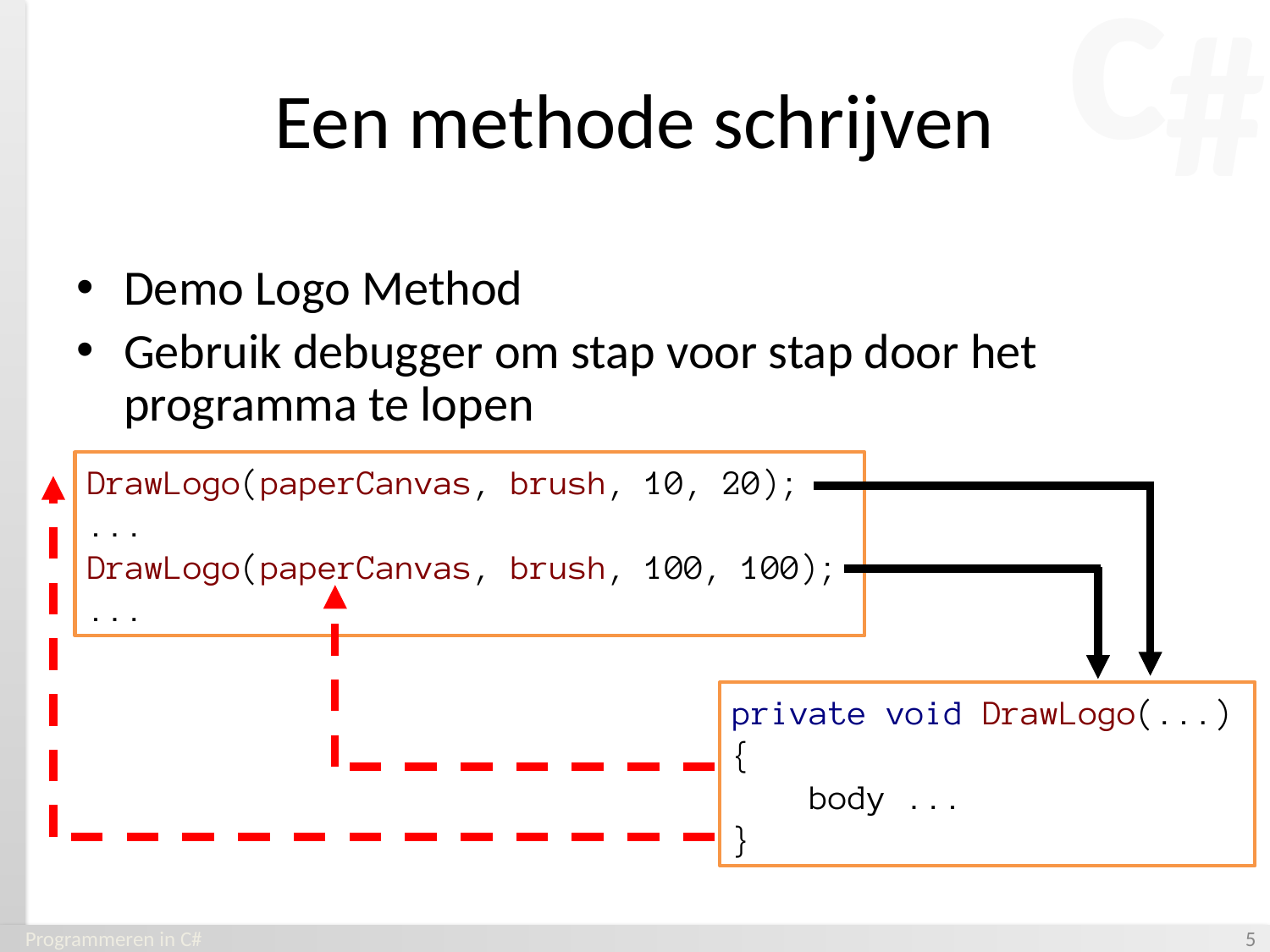

# Een methode schrijven
Demo Logo Method
Gebruik debugger om stap voor stap door het programma te lopen
DrawLogo(paperCanvas, brush, 10, 20);
...
DrawLogo(paperCanvas, brush, 100, 100);
...
private void DrawLogo(...)
{
    body ...
}
Programmeren in C#
5